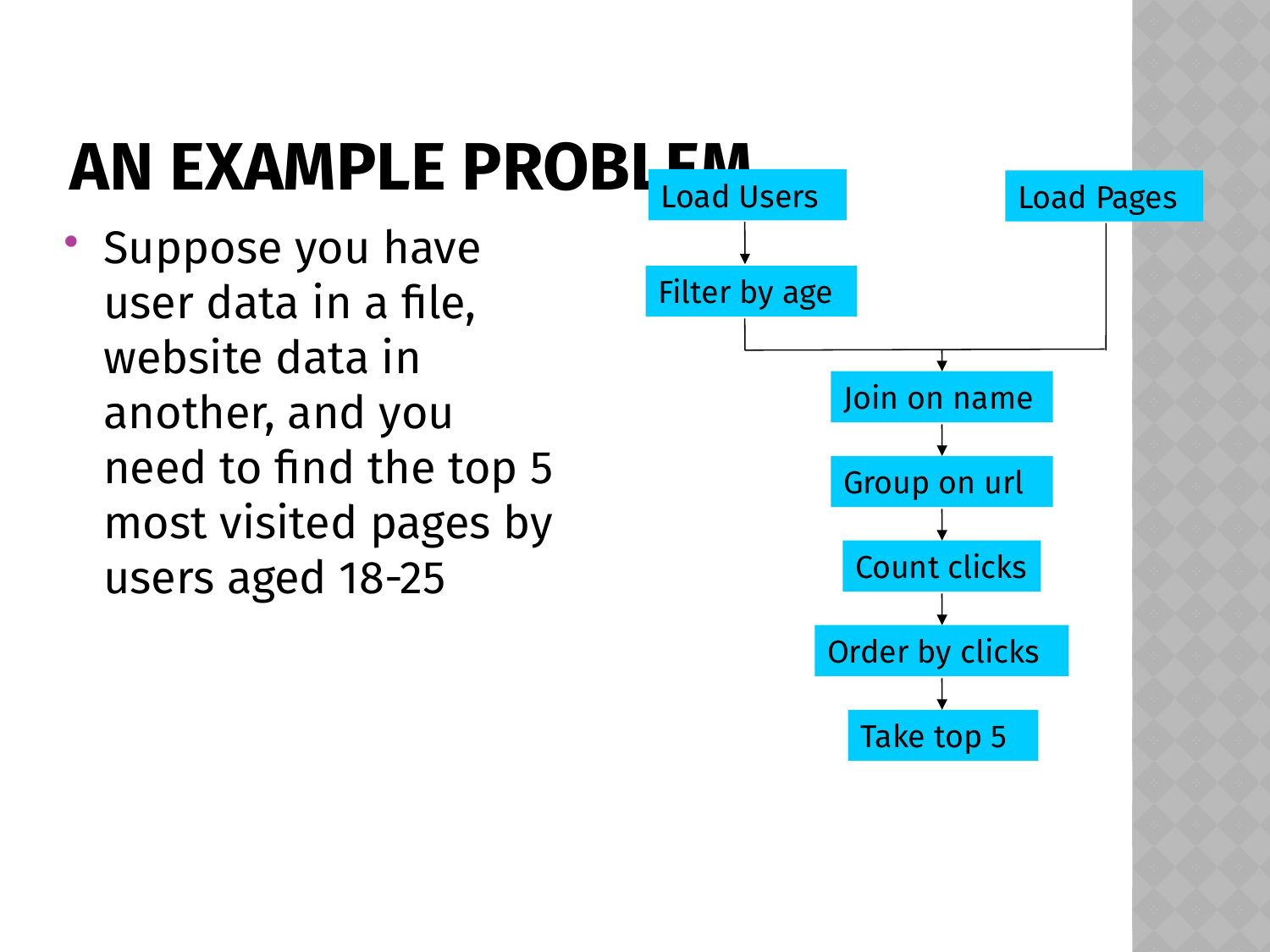

# An Example Problem
Load Users
Load Pages
Suppose you have user data in a file, website data in another, and you need to find the top 5 most visited pages by users aged 18-25

Filter by age

Join on name

Group on url

Count clicks

Order by clicks

Take top 5